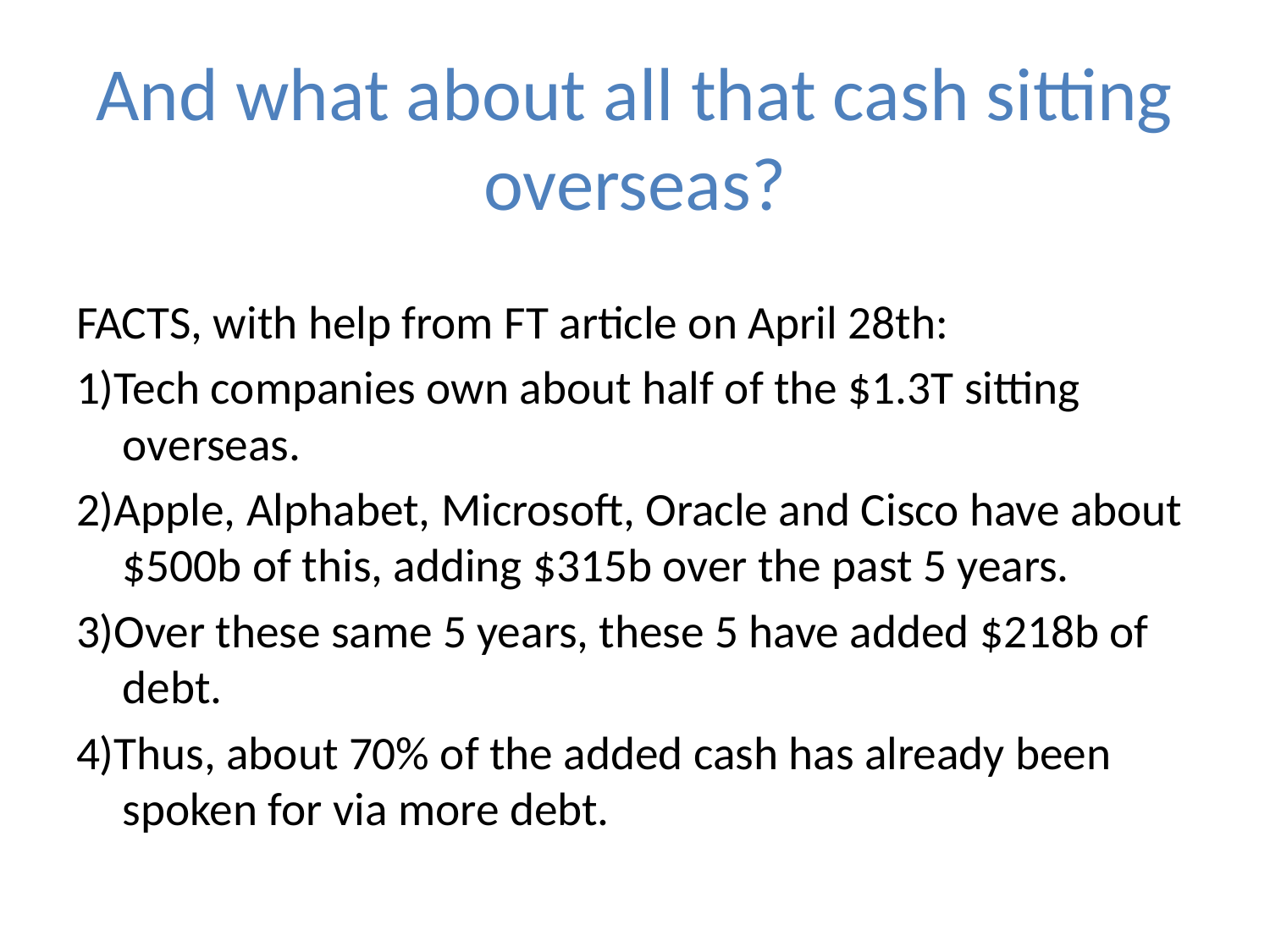

# And what about all that cash sitting overseas?
FACTS, with help from FT article on April 28th:
1)Tech companies own about half of the $1.3T sitting overseas.
2)Apple, Alphabet, Microsoft, Oracle and Cisco have about $500b of this, adding $315b over the past 5 years.
3)Over these same 5 years, these 5 have added $218b of debt.
4)Thus, about 70% of the added cash has already been spoken for via more debt.